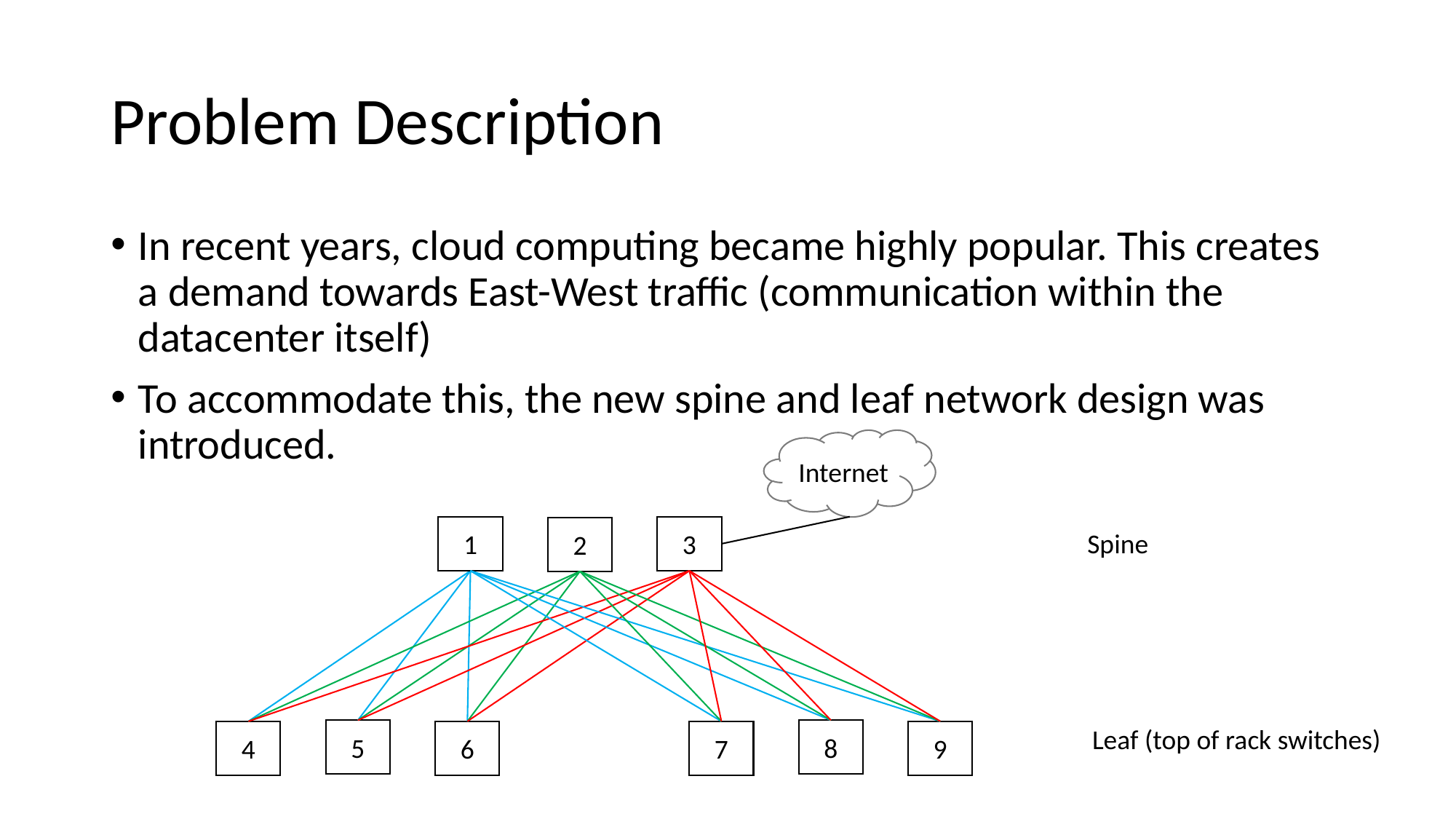

# Problem Description
In recent years, cloud computing became highly popular. This creates  a demand towards East-West traffic (communication within the datacenter itself)
To accommodate this, the new spine and leaf network design was introduced.

Internet
1
3
2
Spine
Leaf (top of rack switches)
5
8
4
6
7
9